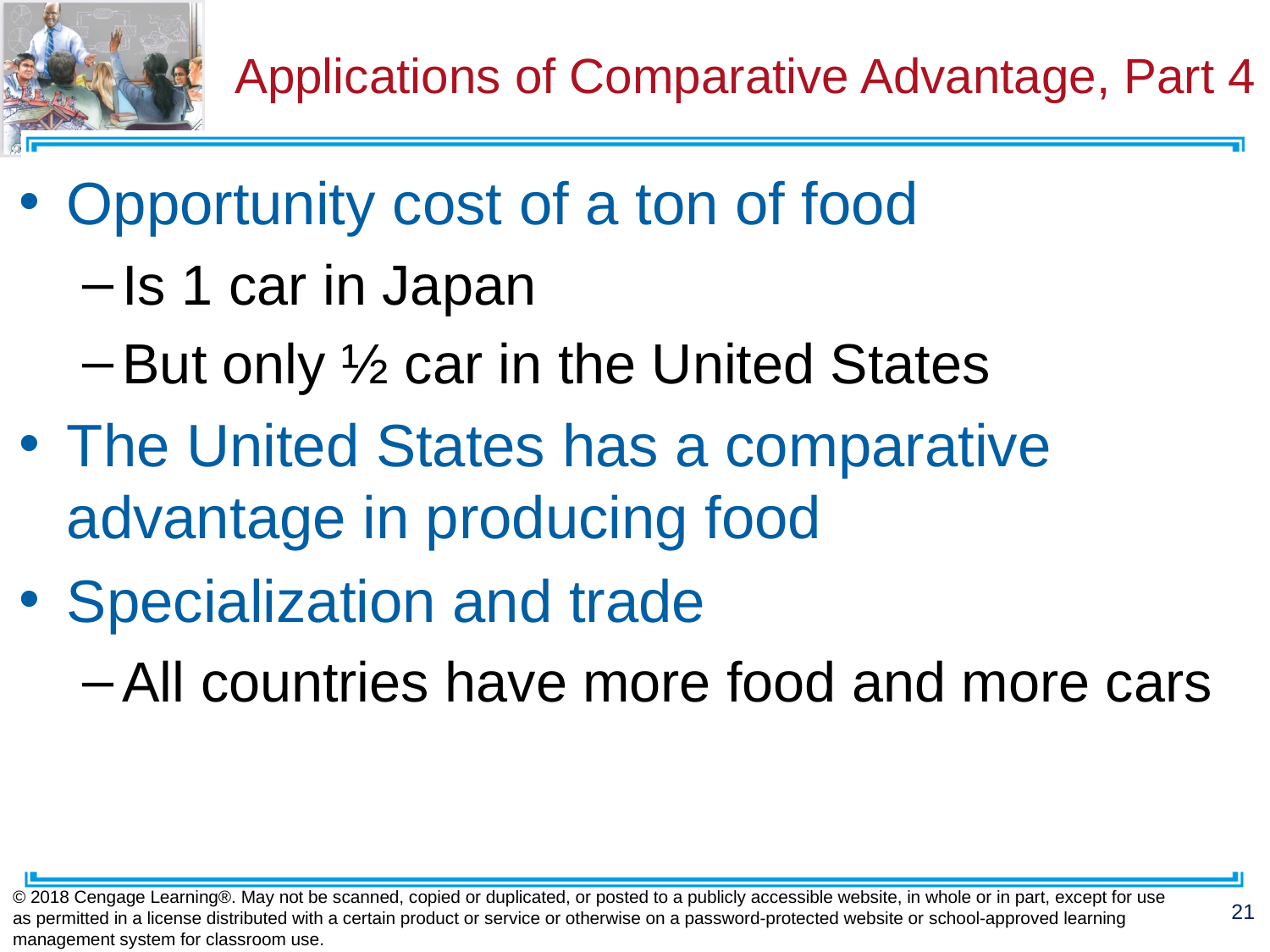

# Applications of Comparative Advantage, Part 4
Opportunity cost of a ton of food
Is 1 car in Japan
But only ½ car in the United States
The United States has a comparative advantage in producing food
Specialization and trade
All countries have more food and more cars
© 2018 Cengage Learning®. May not be scanned, copied or duplicated, or posted to a publicly accessible website, in whole or in part, except for use as permitted in a license distributed with a certain product or service or otherwise on a password-protected website or school-approved learning management system for classroom use.
21